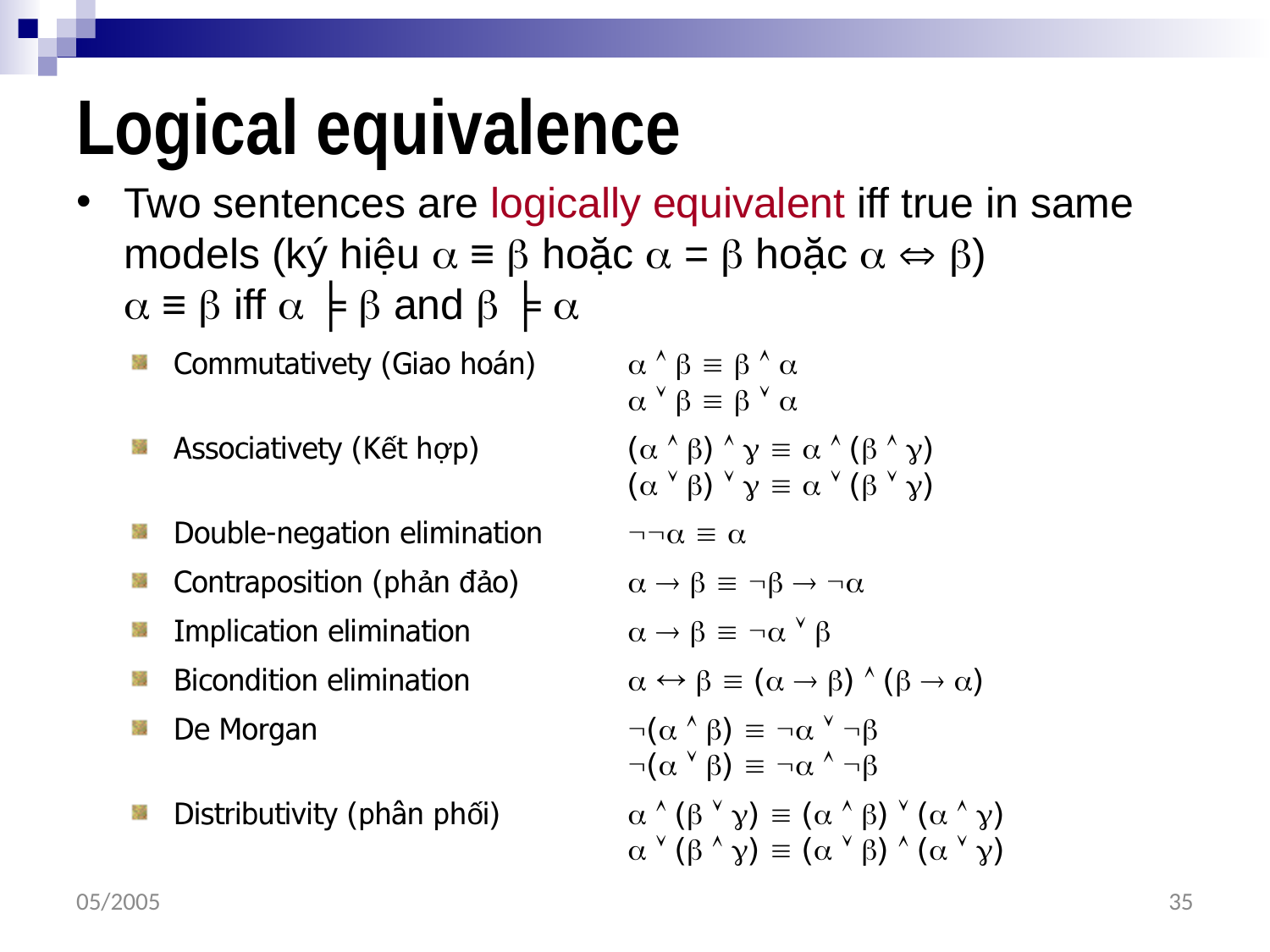

# Logical equivalence
Two sentences are logically equivalent iff true in same models (ký hiệu α ≡ β hoặc α = β hoặc α ⇔ β)
α ≡ β iff α ╞ β and β ╞ α
Commutativety (Giao hoán)	α ∧ β ≡ β ∧ α
	α ∨ β ≡ β ∨ α
Associativety (Kết hợp)	(α ∧ β) ∧ γ ≡ α ∧ (β ∧ γ)
	(α ∨ β) ∨ γ ≡ α ∨ (β ∨ γ)
Double-negation elimination	¬¬α ≡ α
Contraposition (phản đảo)	α → β ≡ ¬β → ¬α
Implication elimination	α → β ≡ ¬α ∨ β
Bicondition elimination	α ↔ β ≡ (α → β) ∧ (β → α)
De Morgan	¬(α ∧ β) ≡ ¬α ∨ ¬β
	¬(α ∨ β) ≡ ¬α ∧ ¬β
Distributivity (phân phối)	α ∧ (β ∨ γ) ≡ (α ∧ β) ∨ (α ∧ γ)
	α ∨ (β ∧ γ) ≡ (α ∨ β) ∧ (α ∨ γ)
05/2005
35